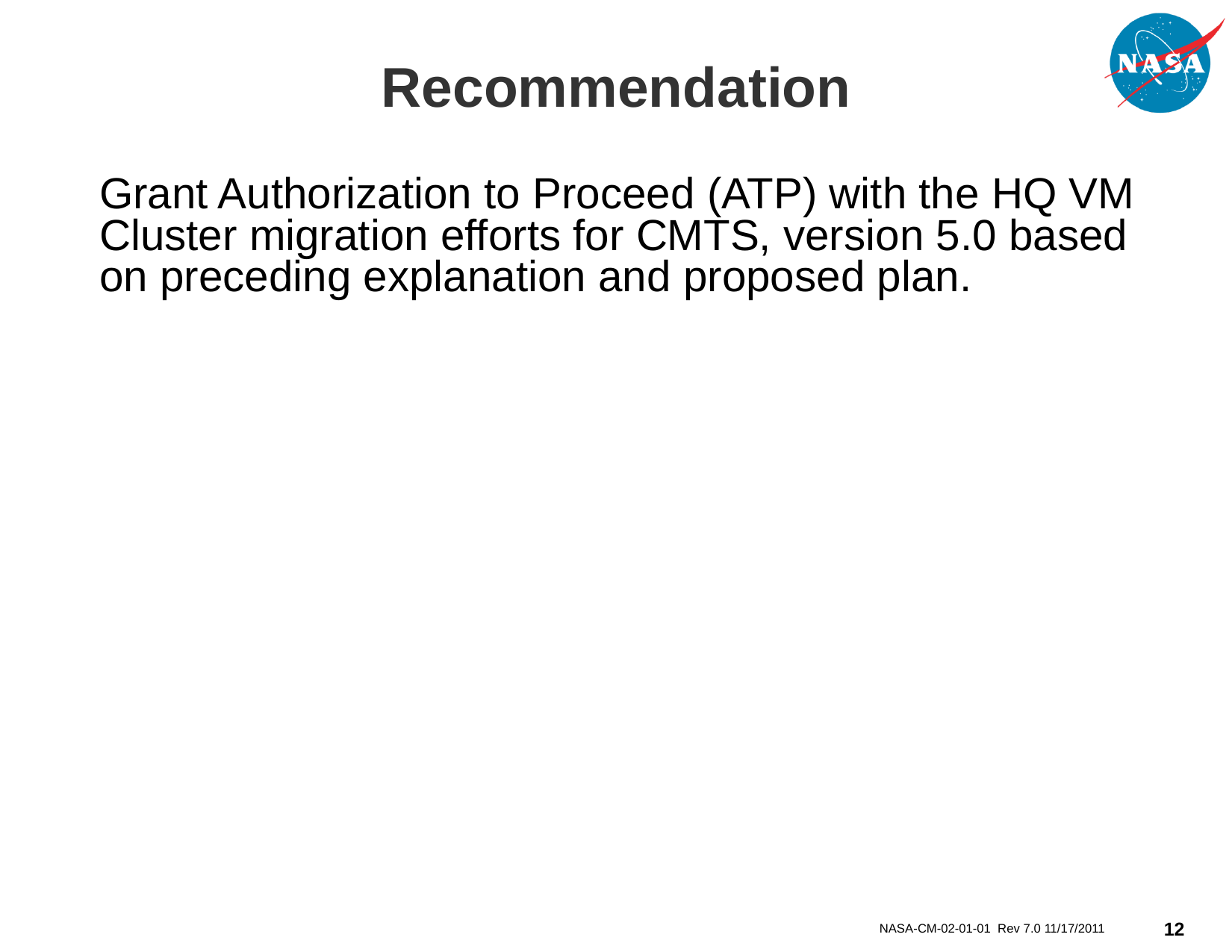

# Recommendation
	Grant Authorization to Proceed (ATP) with the HQ VM Cluster migration efforts for CMTS, version 5.0 based on preceding explanation and proposed plan.

NASA-CM-02-01-01  Rev 7.0 11/17/2011
12